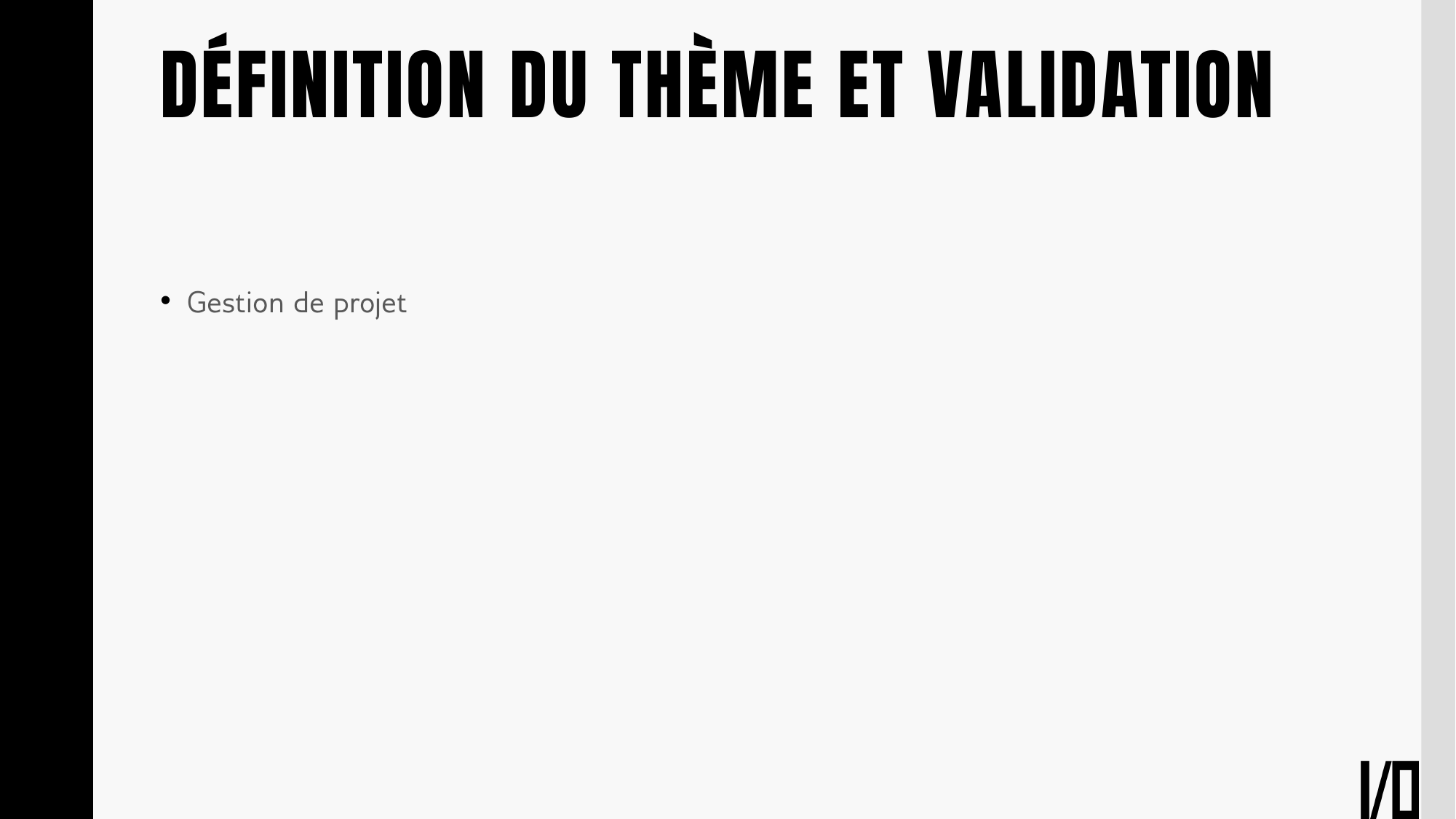

# Définition du thème et validation
Gestion de projet